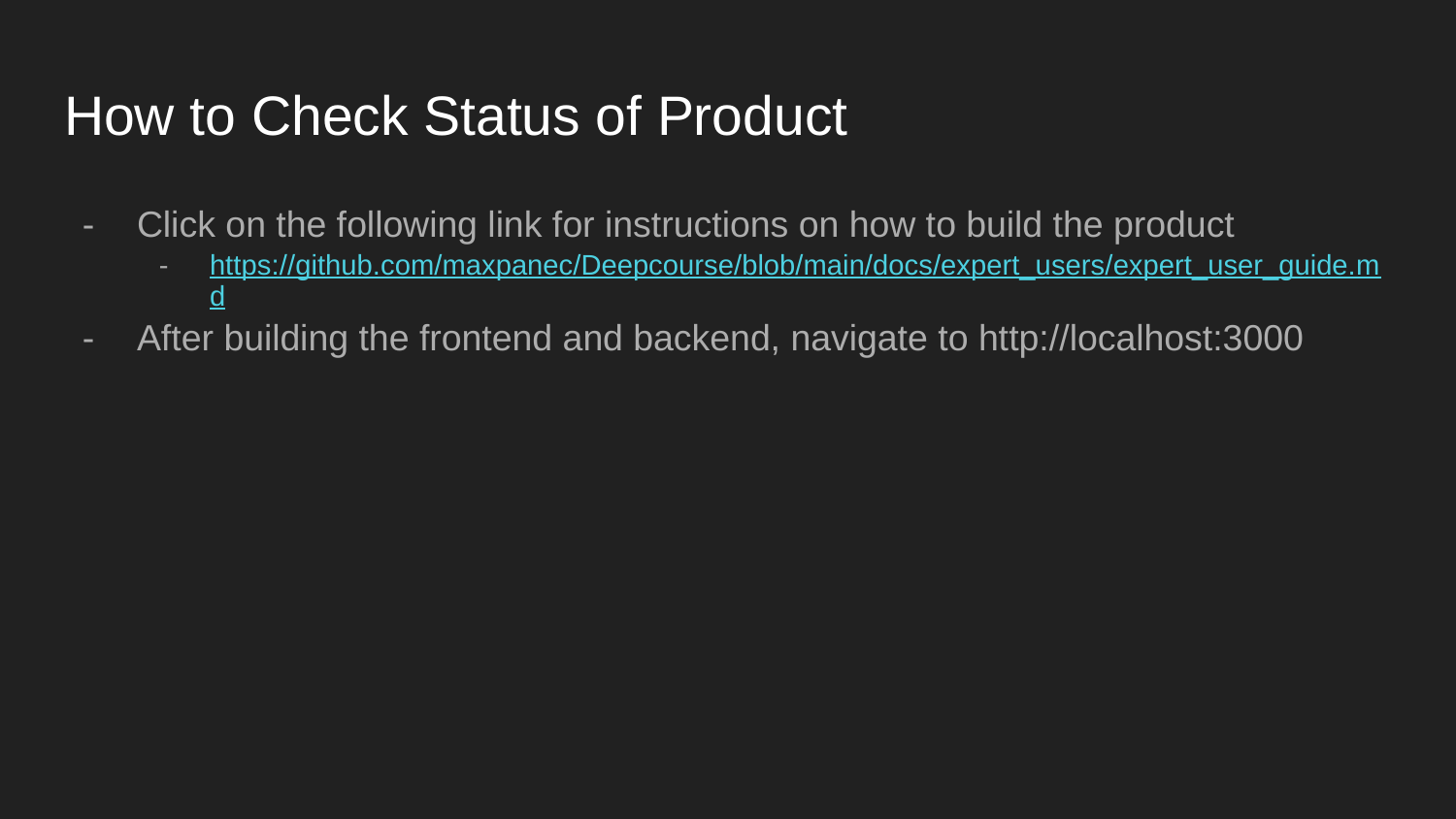

# How to Check Status of Product
Click on the following link for instructions on how to build the product
https://github.com/maxpanec/Deepcourse/blob/main/docs/expert_users/expert_user_guide.md
After building the frontend and backend, navigate to http://localhost:3000